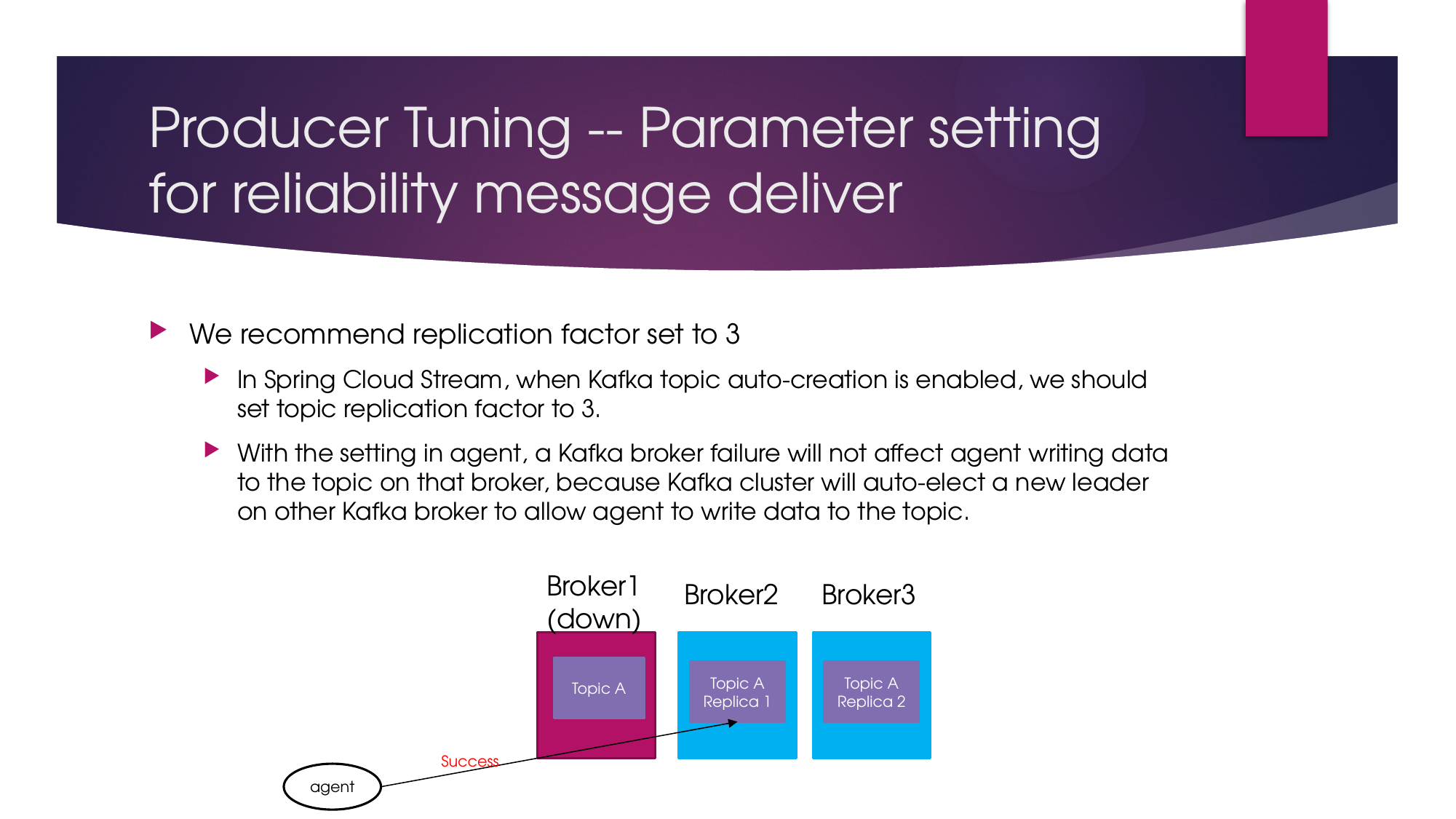

# Producer Tuning -- Parameter setting for reliability message deliver
We recommend replication factor set to 3
In Spring Cloud Stream, when Kafka topic auto-creation is enabled, we should set topic replication factor to 3.
With the setting in agent, a Kafka broker failure will not affect agent writing data to the topic on that broker, because Kafka cluster will auto-elect a new leader on other Kafka broker to allow agent to write data to the topic.

Broker1 (down)
Broker2
Broker3

Topic A
Topic A Replica 1
Topic A Replica 2
Success
agent